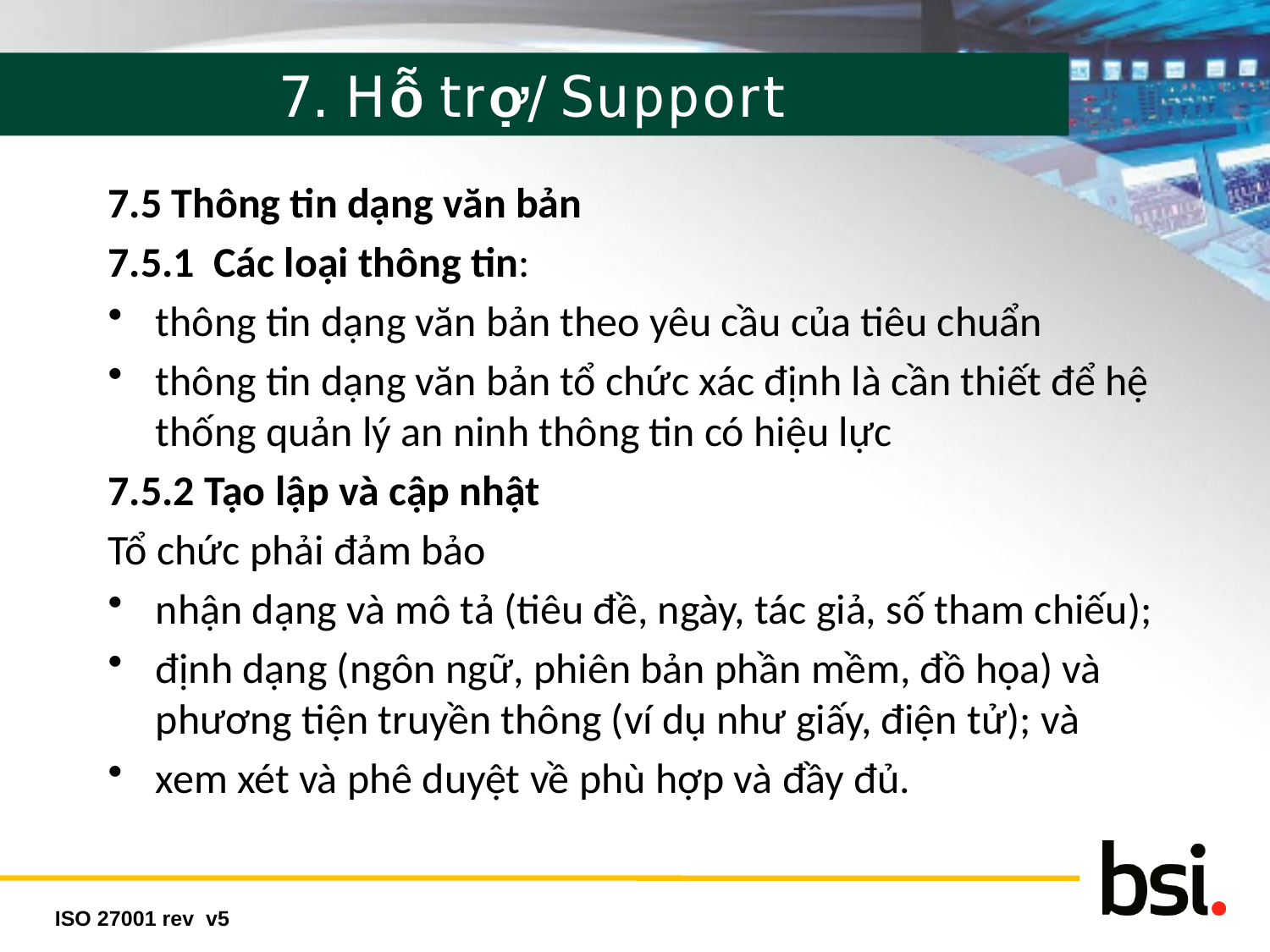

7. Hỗ trợ/Support
7.5 Thông tin dạng văn bản
7.5.1  Các loại thông tin:
thông tin dạng văn bản theo yêu cầu của tiêu chuẩn
thông tin dạng văn bản tổ chức xác định là cần thiết để hệ thống quản lý an ninh thông tin có hiệu lực
7.5.2 Tạo lập và cập nhật
Tổ chức phải đảm bảo
nhận dạng và mô tả (tiêu đề, ngày, tác giả, số tham chiếu);
định dạng (ngôn ngữ, phiên bản phần mềm, đồ họa) và phương tiện truyền thông (ví dụ như giấy, điện tử); và
xem xét và phê duyệt về phù hợp và đầy đủ.